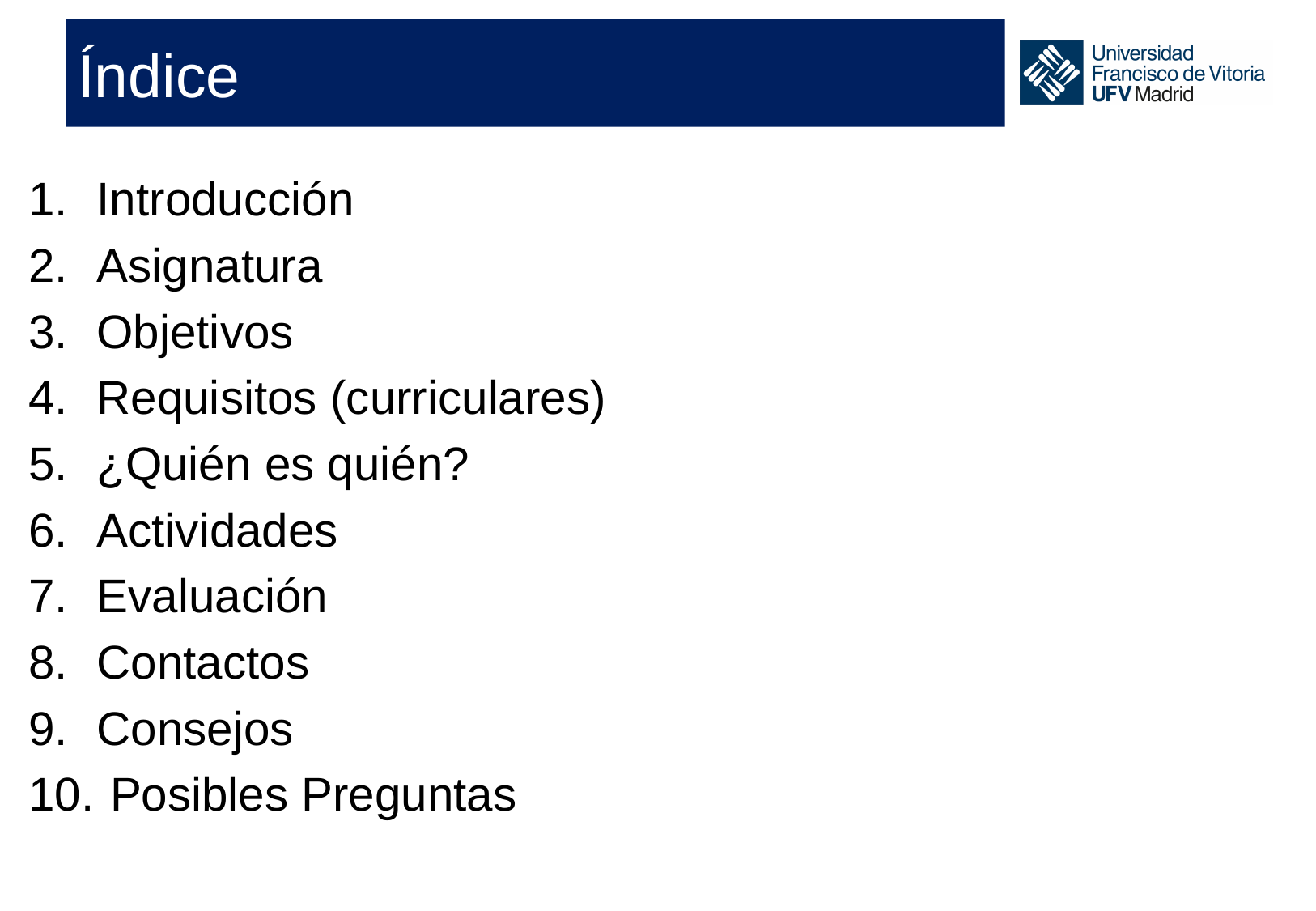

# Índice
Introducción
Asignatura
Objetivos
Requisitos (curriculares)
¿Quién es quién?
Actividades
Evaluación
Contactos
Consejos
 Posibles Preguntas